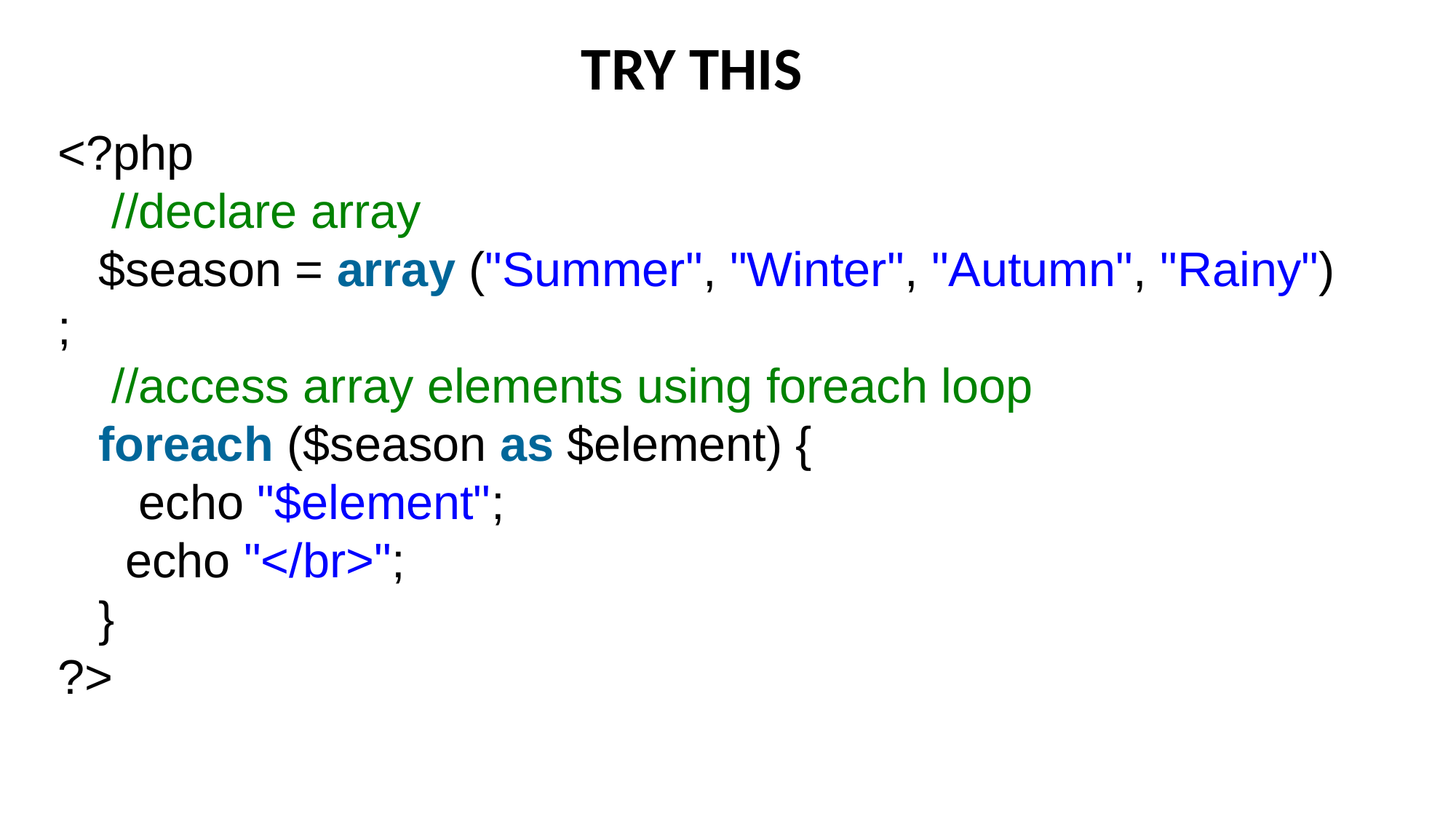

TRY THIS
<?php
    //declare array
   $season = array ("Summer", "Winter", "Autumn", "Rainy");
    //access array elements using foreach loop
   foreach ($season as $element) {
      echo "$element";
     echo "</br>";
   }
?>